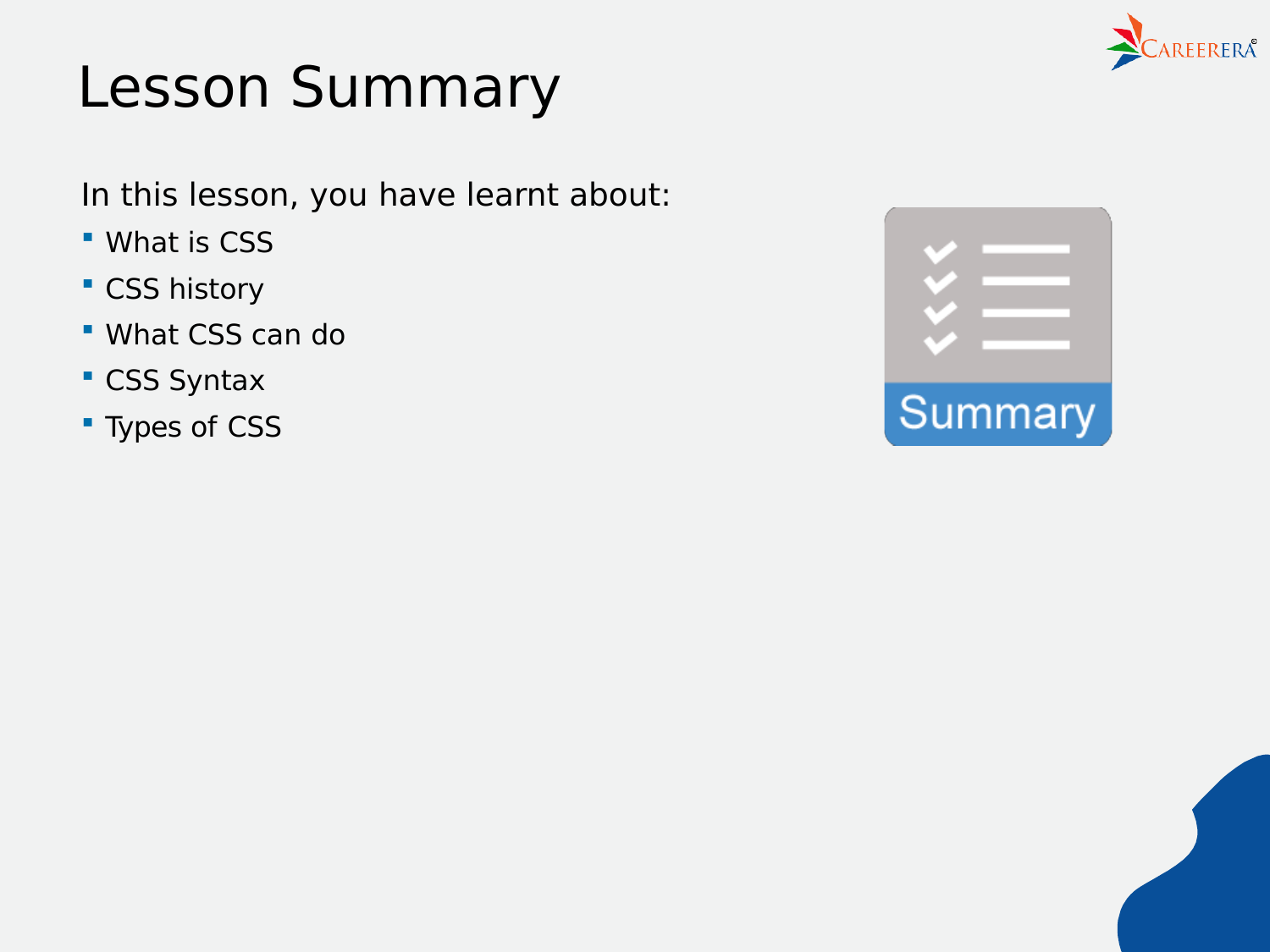

R
# Lesson Summary
In this lesson, you have learnt about:
What is CSS
CSS history
What CSS can do
CSS Syntax
Types of CSS